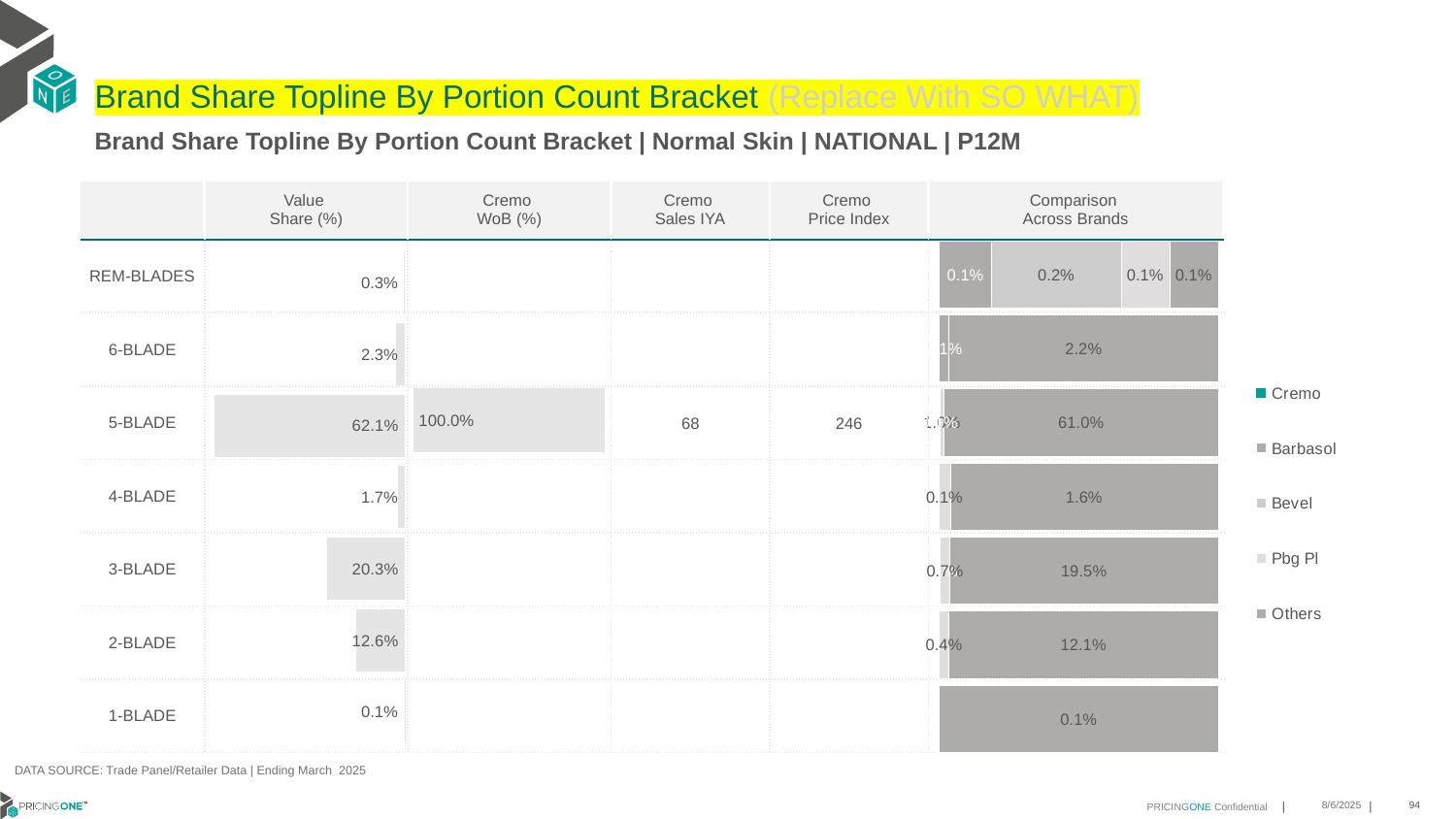

# Brand Share Topline By Portion Count Bracket (Replace With SO WHAT)
Brand Share Topline By Portion Count Bracket | Normal Skin | NATIONAL | P12M
|  | Value Share (%) | Cremo WoB (%) | Cremo Sales IYA | Cremo Price Index | Comparison Across Brands |
| --- | --- | --- | --- | --- | --- |
| REM-BLADES |  |  |  |  |  |
| 6-BLADE |  |  |  |  |  |
| 5-BLADE |  |  | 68 | 246 |  |
| 4-BLADE |  |  |  |  |  |
| 3-BLADE |  |  |  |  |  |
| 2-BLADE |  |  |  |  |  |
| 1-BLADE |  |  |  |  |  |

### Chart

| Category | Cremo | Barbasol | Bevel | Pbg Pl | Others |
|---|---|---|---|---|---|
| REM-BLADES | None | 0.000628838547740571 | 0.0015492477308889554 | 0.0005791381144069882 | 0.00058555253341242 |
| 6-BLADE | None | 0.0008093735973197387 | None | None | 0.02217236703687286 |
| 5-BLADE | 0.0013599775113756671 | None | None | 0.009852182369822719 | 0.6096633070670087 |
| 4-BLADE | None | None | None | 0.0006721483809287498 | 0.016425442207120486 |
| 3-BLADE | None | 0.0006370290597420606 | None | 0.00722203874069144 | 0.1946336908671522 |
| 2-BLADE | None | None | None | 0.004394562207927531 | 0.12135539196796011 |
| 1-BLADE | None | None | None | None | 0.0005965457312771566 |

### Chart

| Category | Value Share |
|---|---|
|  | 0.0033880168812613493 |

### Chart

| Category | Brand WoB % |
|---|---|
|  | None |
DATA SOURCE: Trade Panel/Retailer Data | Ending March  2025

8/6/2025
94